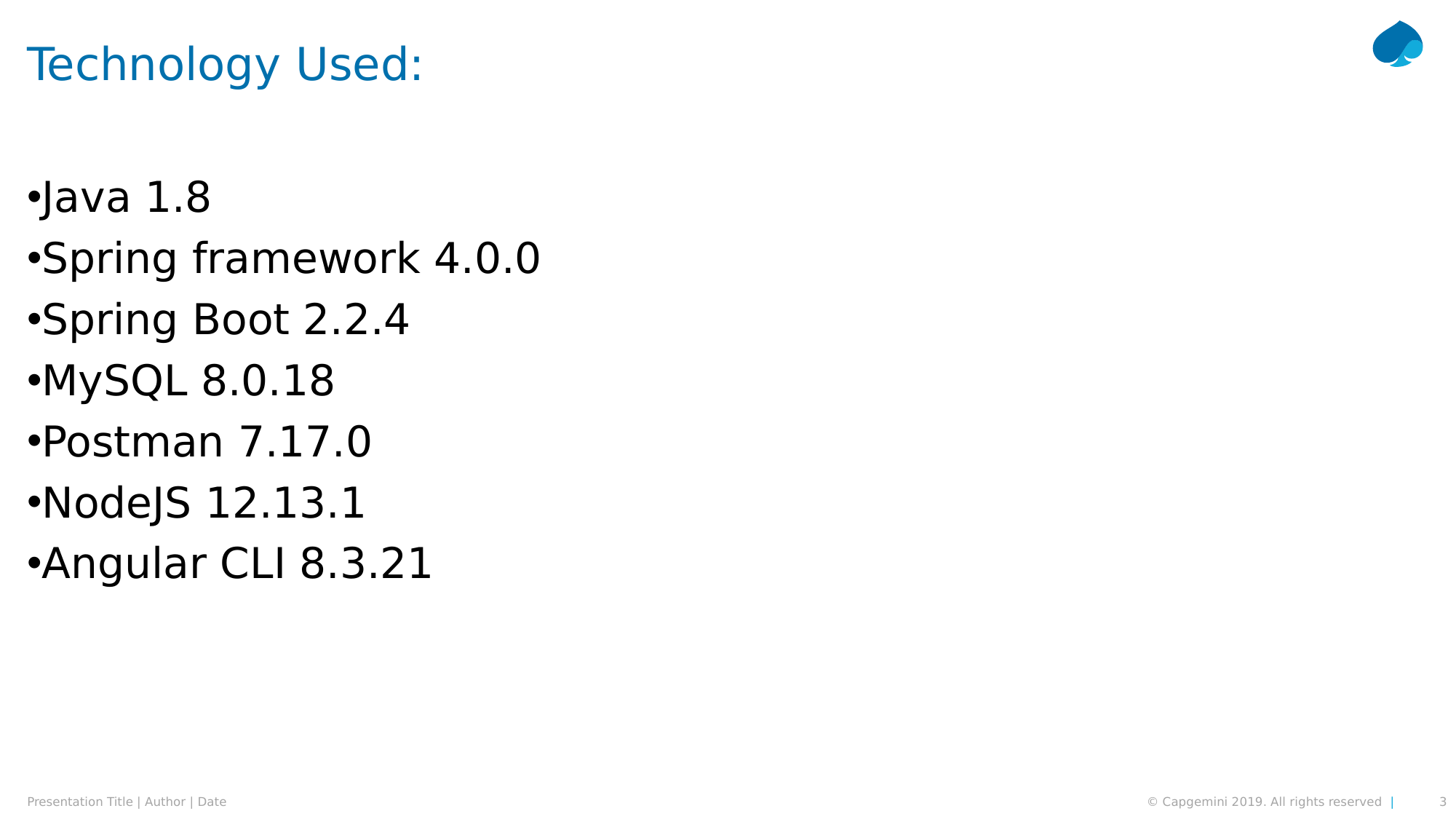

# Technology Used:

Java 1.8
Spring framework 4.0.0
Spring Boot 2.2.4
MySQL 8.0.18
Postman 7.17.0
NodeJS 12.13.1
Angular CLI 8.3.21